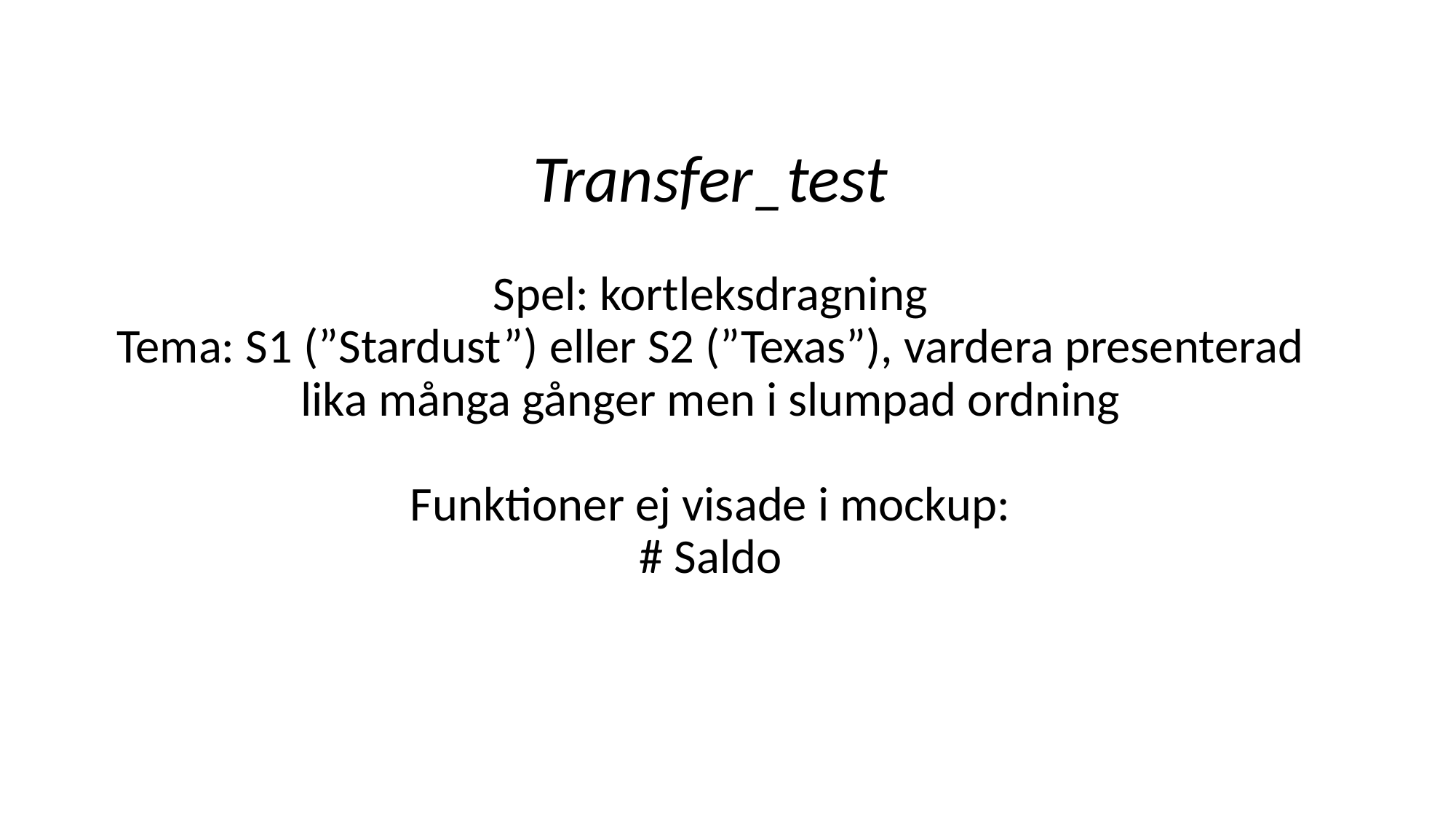

# Transfer_test Spel: kortleksdragning Tema: S1 (”Stardust”) eller S2 (”Texas”), vardera presenterad lika många gånger men i slumpad ordning Funktioner ej visade i mockup: # Saldo